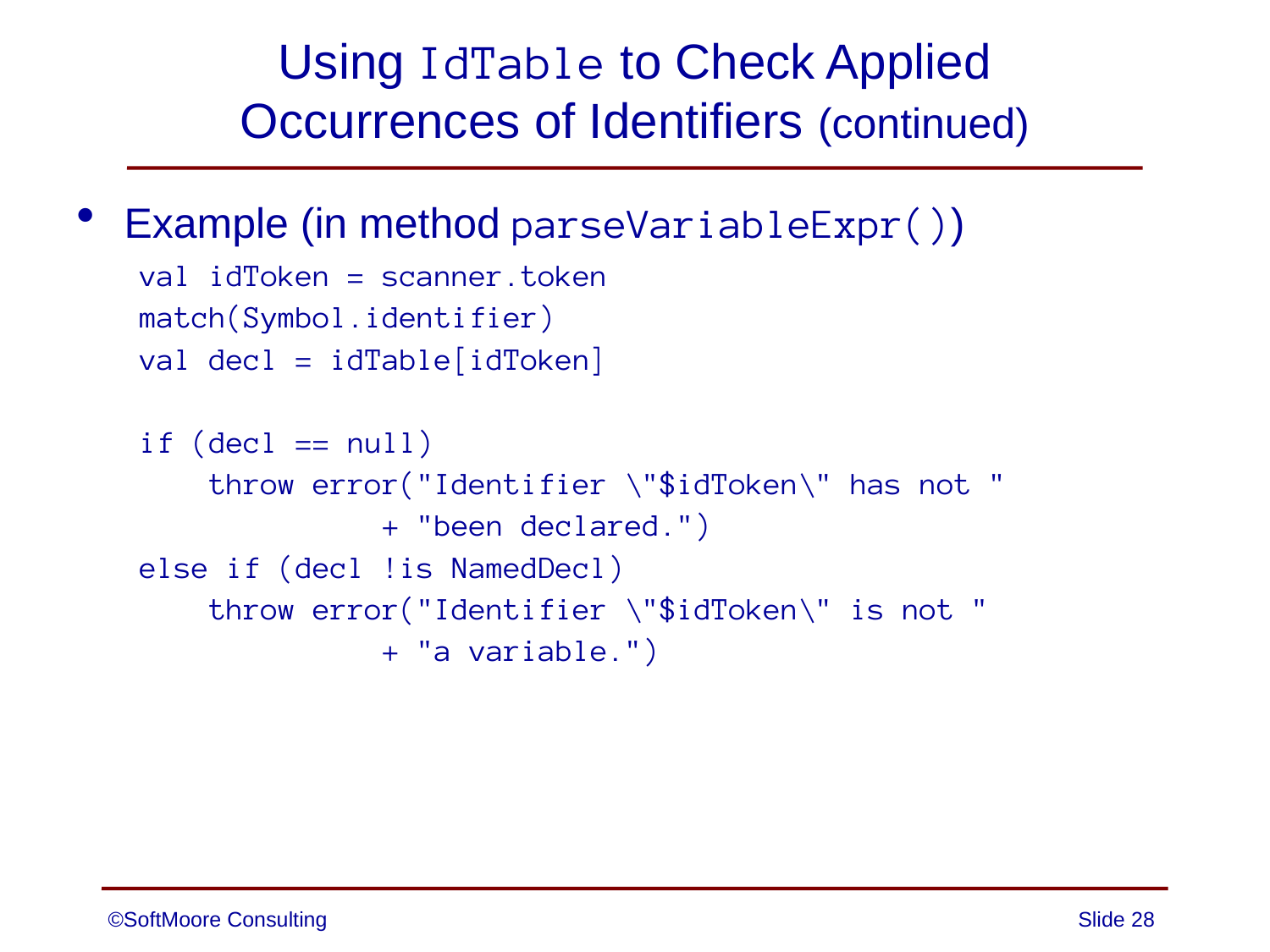

# Using IdTable to Check Applied Occurrences of Identifiers (continued)
Example (in method parseVariableExpr())
val idToken = scanner.token
match(Symbol.identifier)
val decl = idTable[idToken]

if (decl == null)
    throw error("Identifier \"$idToken\" has not "
              + "been declared.")
else if (decl !is NamedDecl)
    throw error("Identifier \"$idToken\" is not "
              + "a variable.")
©SoftMoore Consulting
Slide 28